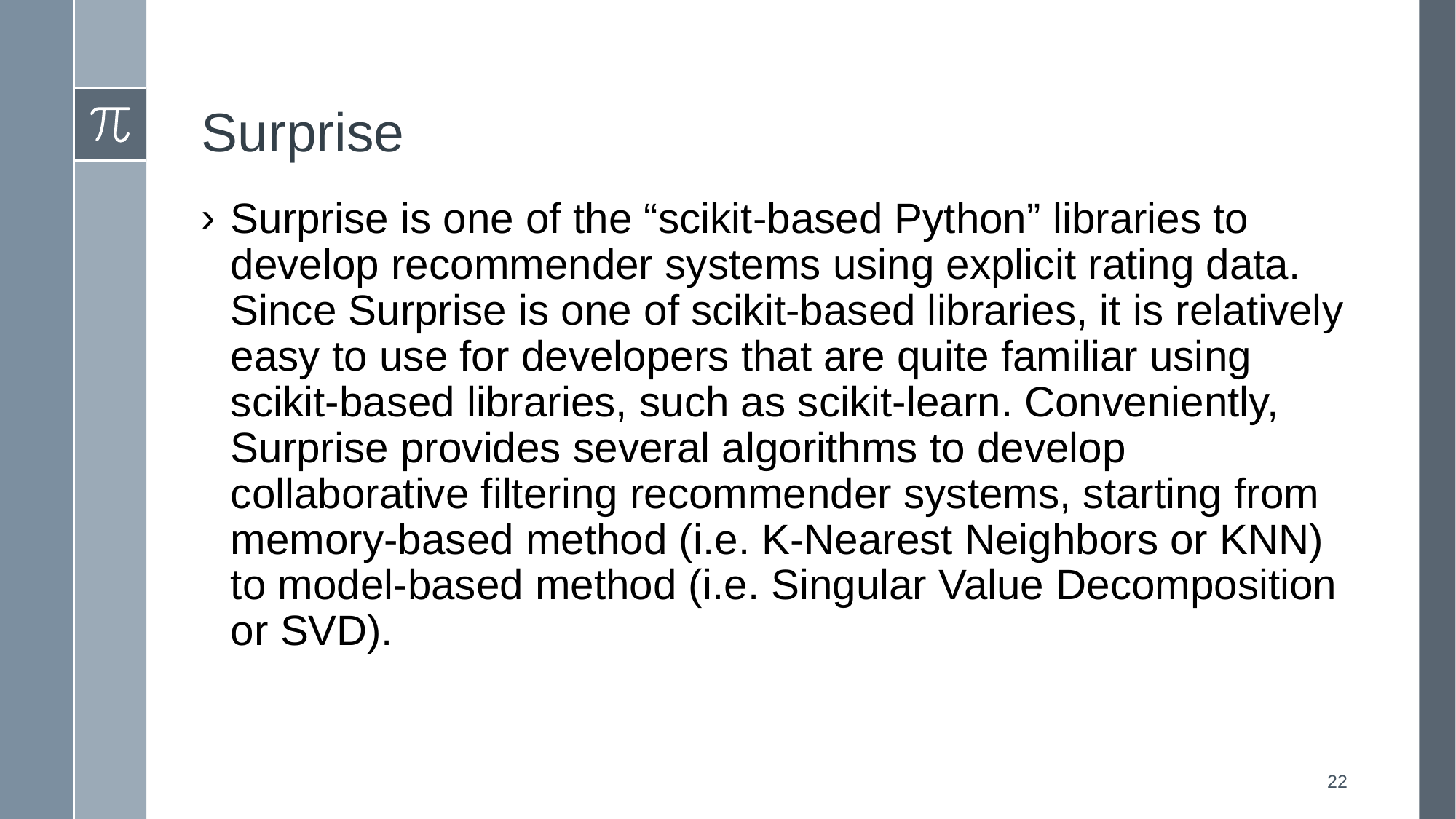

# Surprise
Surprise is one of the “scikit-based Python” libraries to develop recommender systems using explicit rating data. Since Surprise is one of scikit-based libraries, it is relatively easy to use for developers that are quite familiar using scikit-based libraries, such as scikit-learn. Conveniently, Surprise provides several algorithms to develop collaborative filtering recommender systems, starting from memory-based method (i.e. K-Nearest Neighbors or KNN) to model-based method (i.e. Singular Value Decomposition or SVD).
22